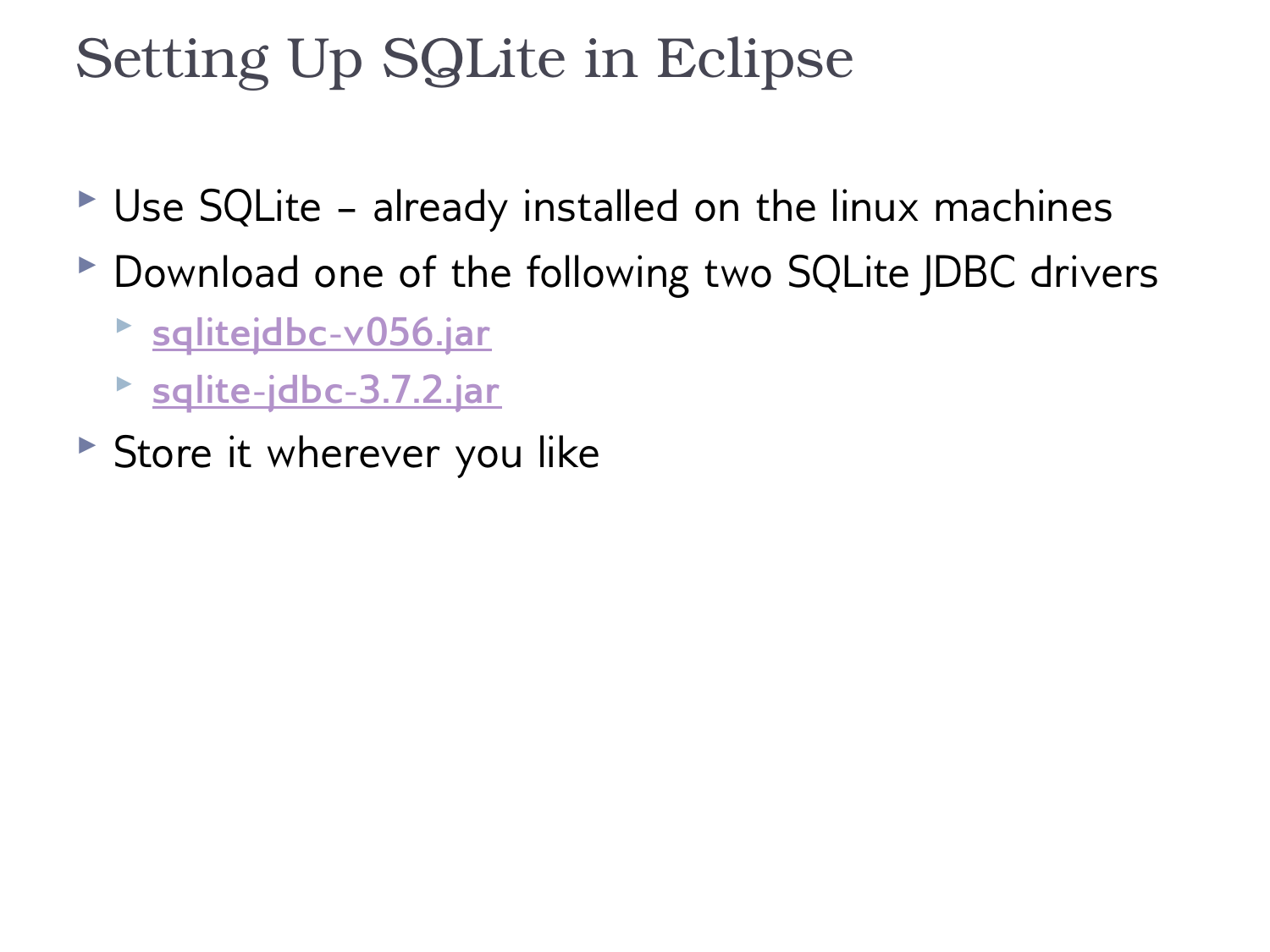

# Setting Up SQLite in Eclipse
Use SQLite – already installed on the linux machines
Download one of the following two SQLite JDBC drivers
sqlitejdbc-v056.jar
sqlite-jdbc-3.7.2.jar
Store it wherever you like